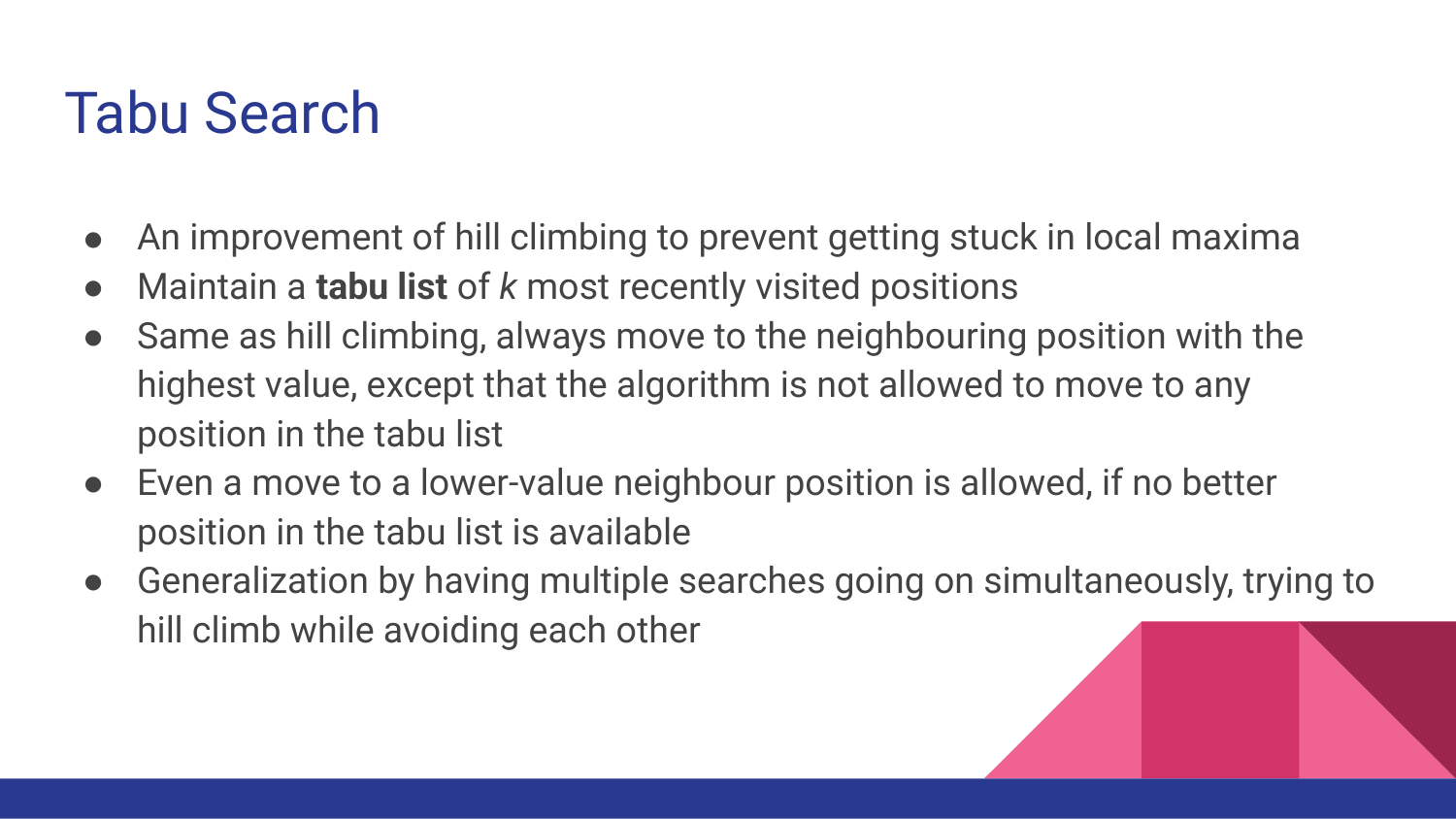

# Tabu Search
An improvement of hill climbing to prevent getting stuck in local maxima
Maintain a tabu list of k most recently visited positions
Same as hill climbing, always move to the neighbouring position with the highest value, except that the algorithm is not allowed to move to any position in the tabu list
Even a move to a lower-value neighbour position is allowed, if no better position in the tabu list is available
Generalization by having multiple searches going on simultaneously, trying to hill climb while avoiding each other